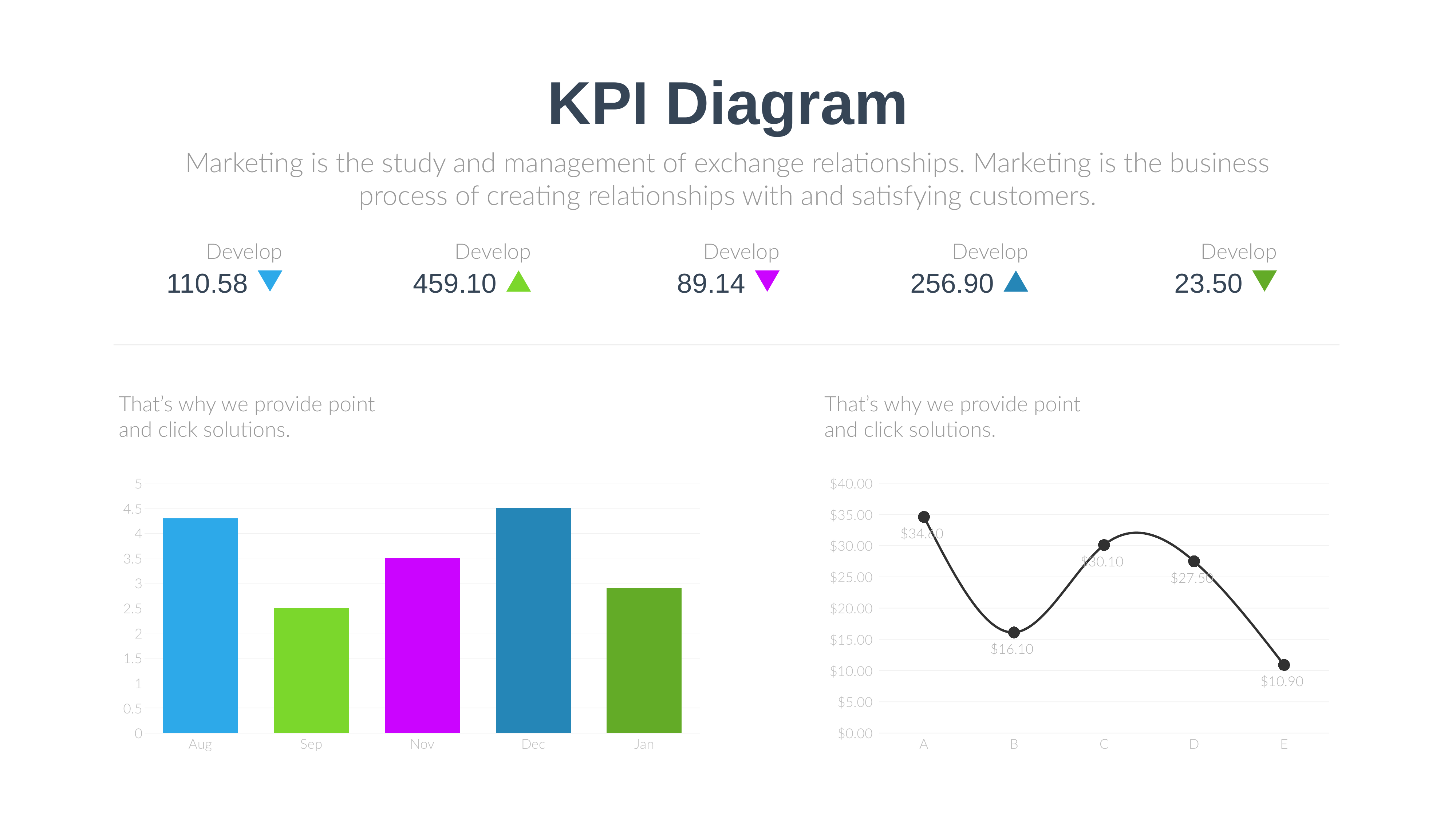

KPI Diagram
Marketing is the study and management of exchange relationships. Marketing is the business process of creating relationships with and satisfying customers.
Develop
110.58
Develop
459.10
Develop
89.14
Develop
256.90
Develop
23.50

That’s why we provide point and click solutions.
That’s why we provide point and click solutions.

### Chart

| Category | Series 1 |
|---|---|
| Aug | 4.3 |
| Sep | 2.5 |
| Nov | 3.5 |
| Dec | 4.5 |
| Jan | 2.9 |

### Chart

| Category | Series 1 |
|---|---|
| A | 34.6 |
| B | 16.1 |
| C | 30.1 |
| D | 27.5 |
| E | 10.9 |